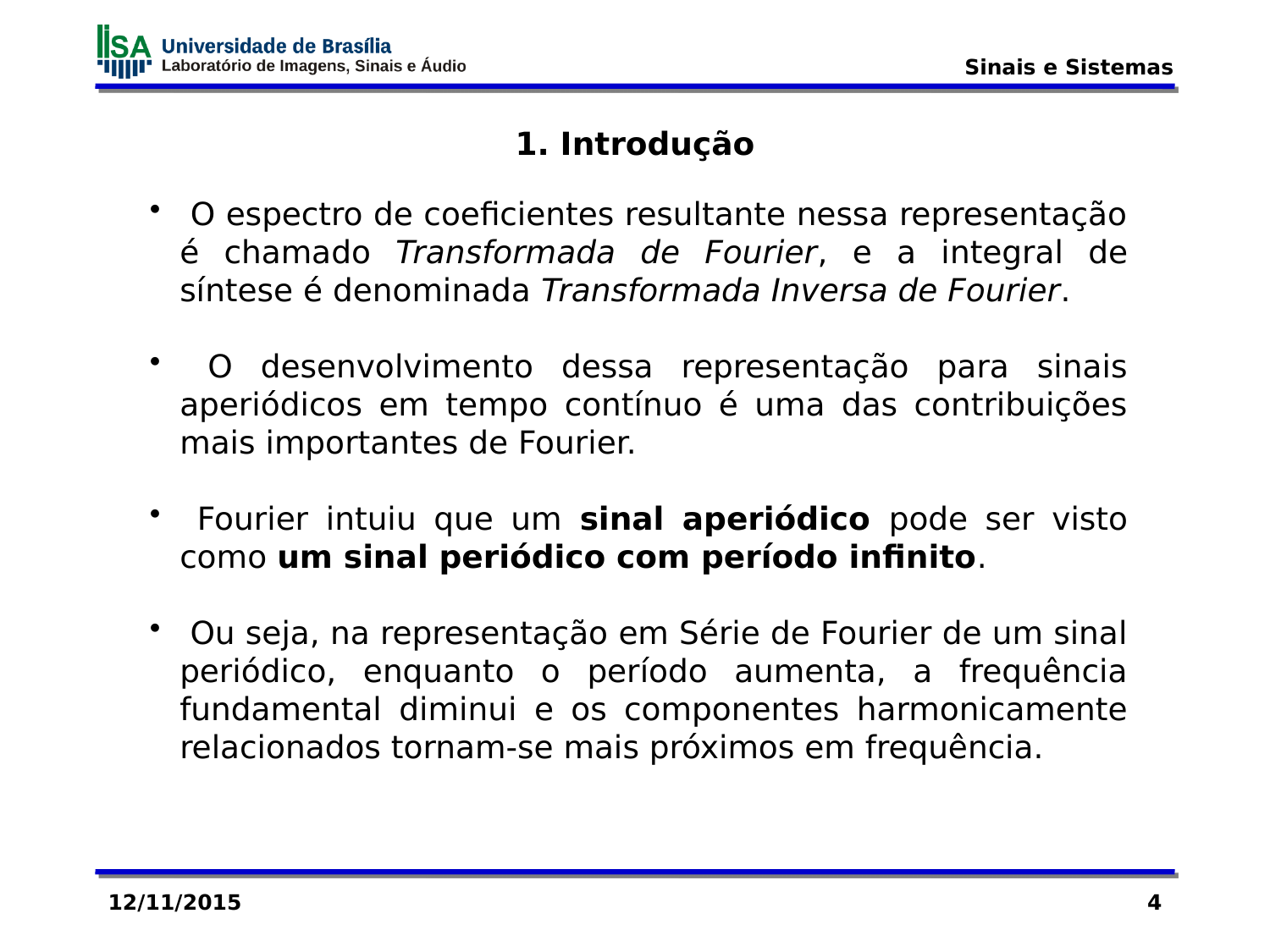

1. Introdução
 O espectro de coeficientes resultante nessa representação é chamado Transformada de Fourier, e a integral de síntese é denominada Transformada Inversa de Fourier.

 O desenvolvimento dessa representação para sinais aperiódicos em tempo contínuo é uma das contribuições mais importantes de Fourier.

 Fourier intuiu que um sinal aperiódico pode ser visto como um sinal periódico com período infinito.

 Ou seja, na representação em Série de Fourier de um sinal periódico, enquanto o período aumenta, a frequência fundamental diminui e os componentes harmonicamente relacionados tornam-se mais próximos em frequência.
12/11/2015
4